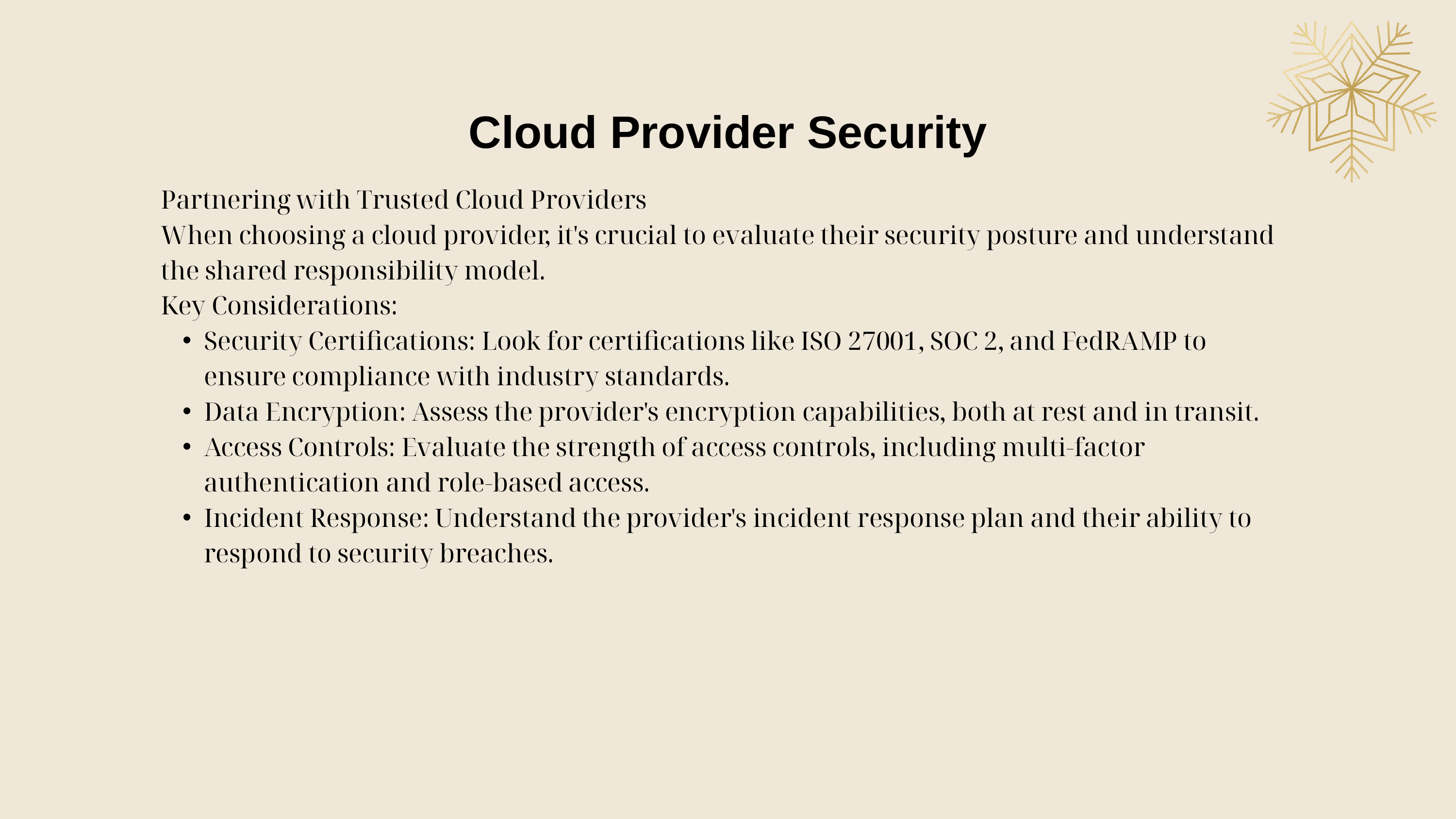

Cloud Provider Security
Partnering with Trusted Cloud Providers
When choosing a cloud provider, it's crucial to evaluate their security posture and understand the shared responsibility model.
Key Considerations:
Security Certifications: Look for certifications like ISO 27001, SOC 2, and FedRAMP to ensure compliance with industry standards.
Data Encryption: Assess the provider's encryption capabilities, both at rest and in transit.
Access Controls: Evaluate the strength of access controls, including multi-factor authentication and role-based access.
Incident Response: Understand the provider's incident response plan and their ability to respond to security breaches.